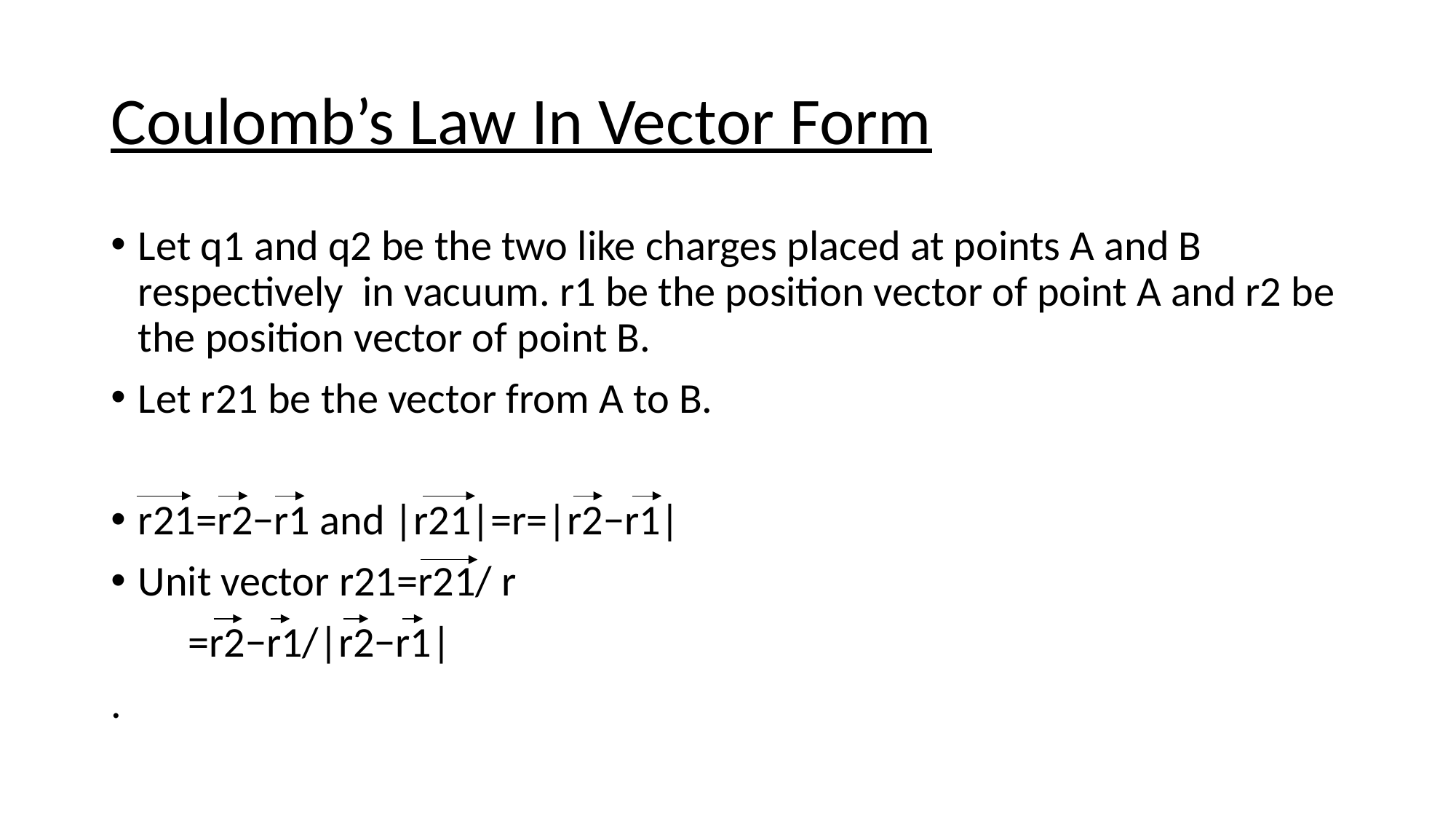

# Coulomb’s Law In Vector Form
Let q1 and q2 be the two like charges placed at points A and B respectively  in vacuum. r1 be the position vector of point A and r2 be the position vector of point B.
Let r21 be the vector from A to B.

r21=r2−r1 and |r21|=r=|r2−r1|
Unit vector r21=r21/ r
        =r2−r1/|r2−r1|
.